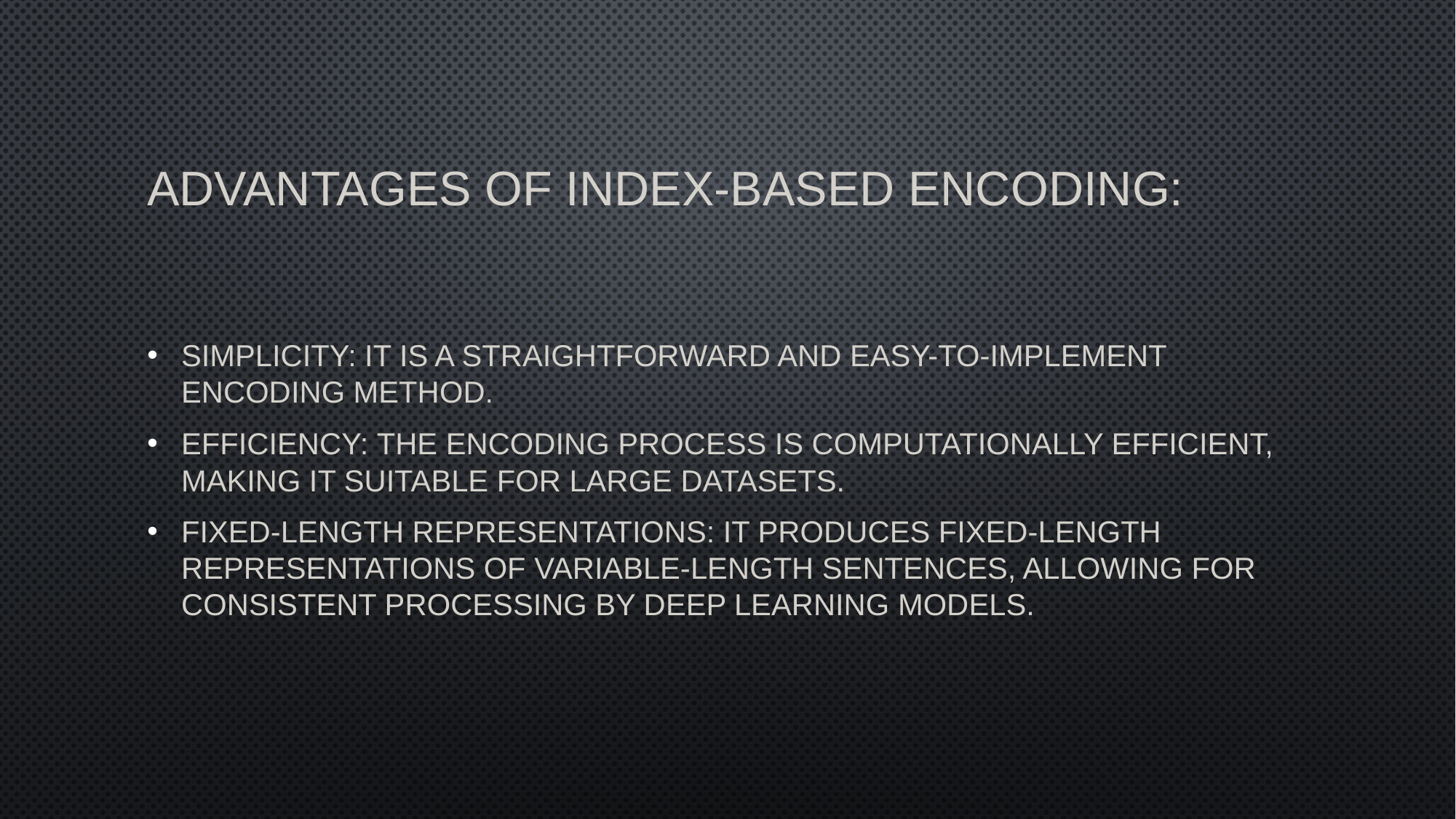

# Advantages of Index-Based Encoding:
Simplicity: It is a straightforward and easy-to-implement encoding method.
Efficiency: The encoding process is computationally efficient, making it suitable for large datasets.
Fixed-Length Representations: It produces fixed-length representations of variable-length sentences, allowing for consistent processing by deep learning models.